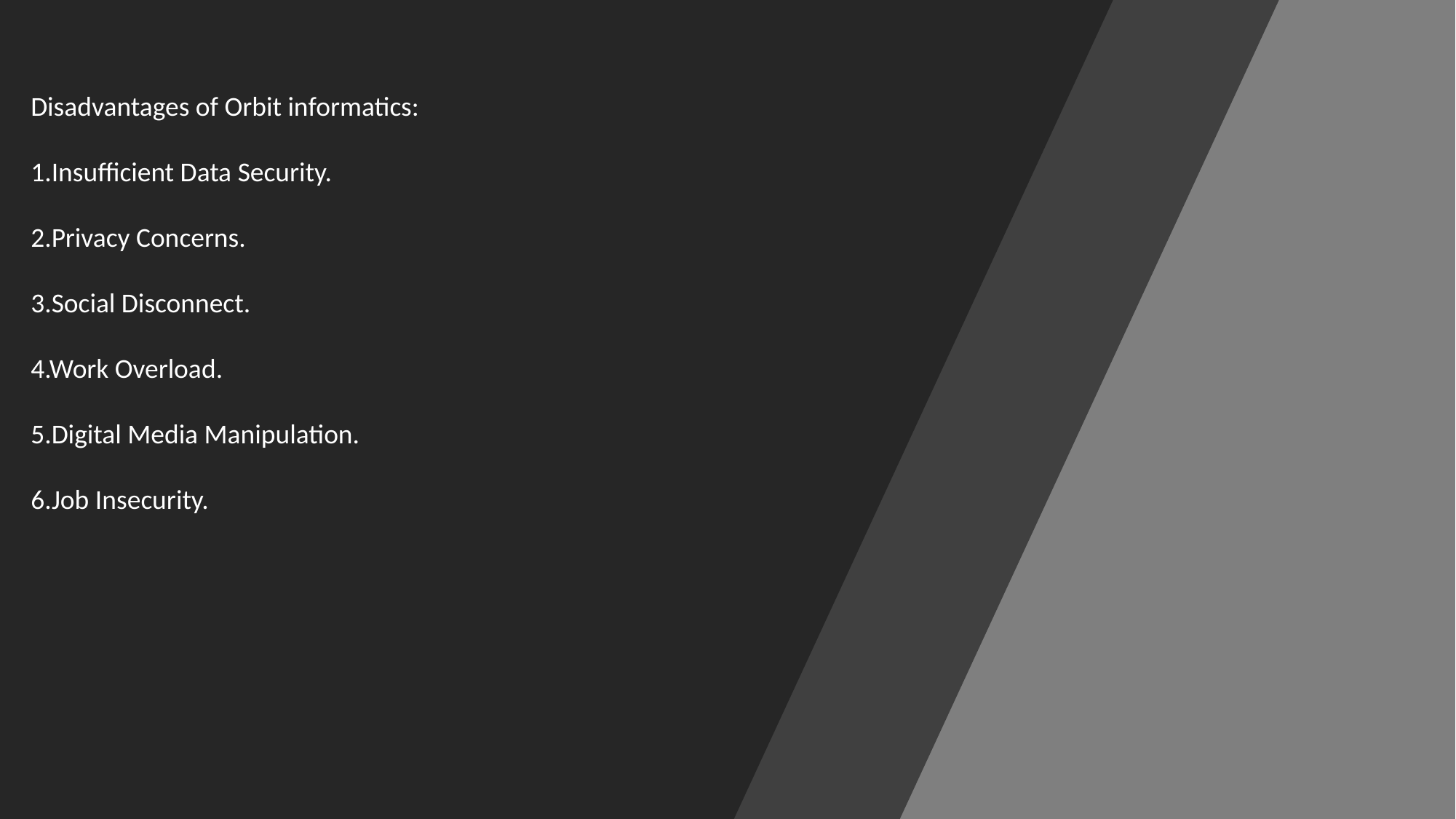

Disadvantages of Orbit informatics:

1.Insufficient Data Security.

2.Privacy Concerns.

3.Social Disconnect.

4.Work Overload.

5.Digital Media Manipulation.

6.Job Insecurity.